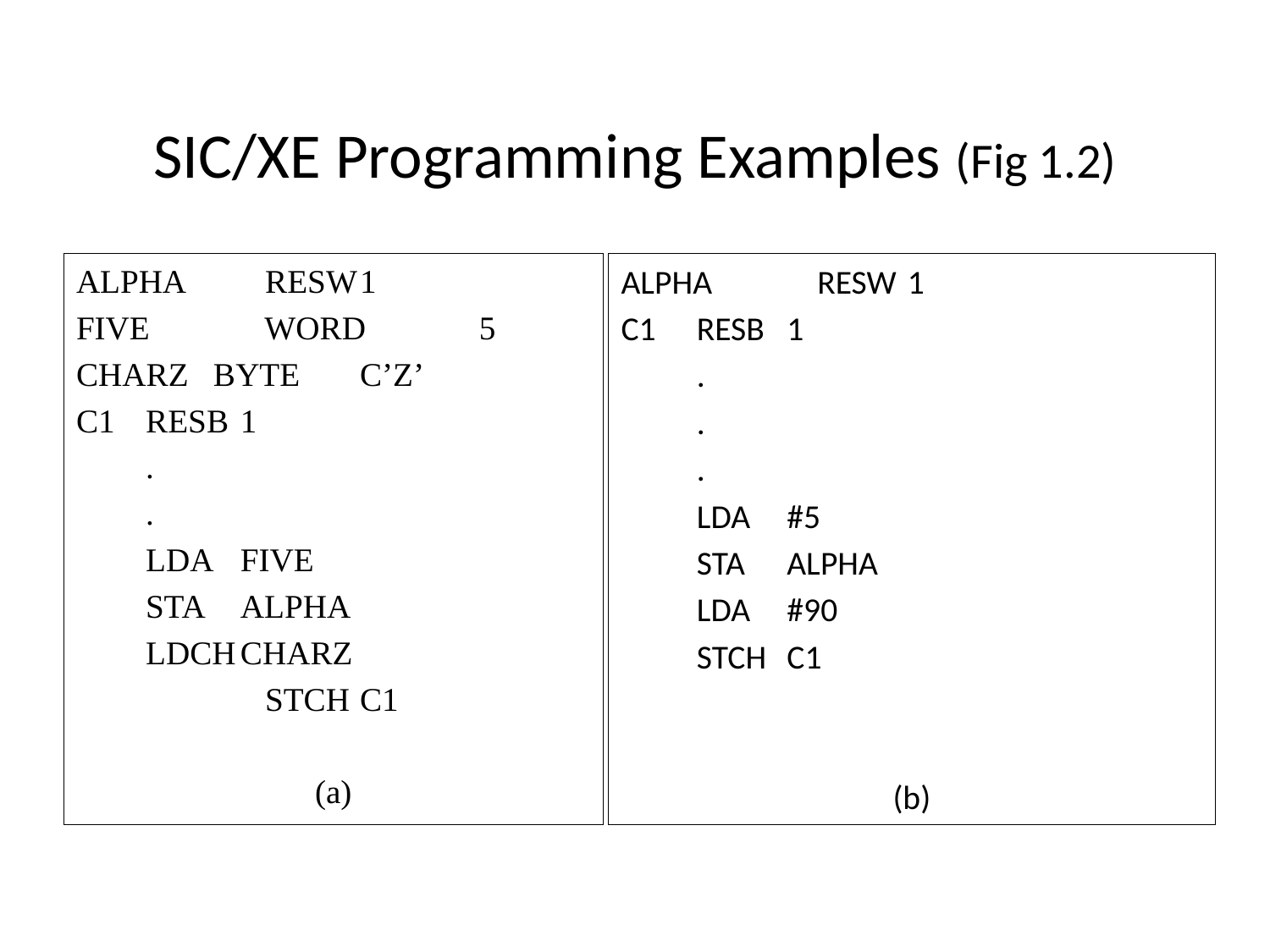

# SIC/XE Programming Examples (Fig 1.2)
ALPHA	   RESW	1
FIVE	   WORD	5
CHARZ   BYTE		C’Z’
C1		   RESB		1
		   .
		   .
		   LDA		FIVE
		   STA		ALPHA
		   LDCH	CHARZ
	   	   STCH		C1

(a)

ALPHA	    RESW	1
C1		    RESB	1
		    .
		    .
		    .
		    LDA		#5
		    STA		ALPHA
		    LDA		#90
		    STCH	C1

(b)